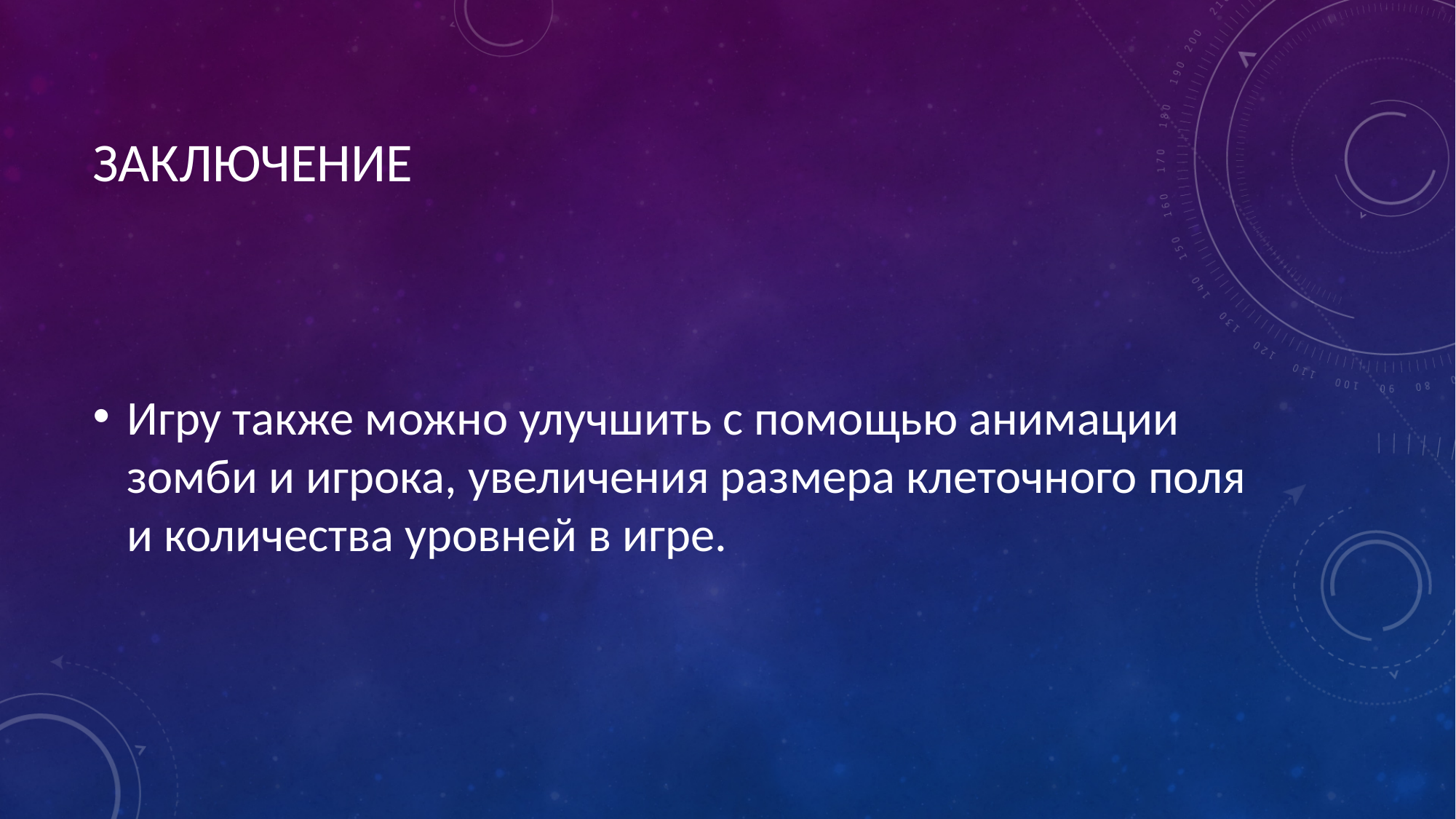

# Заключение
Игру также можно улучшить с помощью анимации зомби и игрока, увеличения размера клеточного поля и количества уровней в игре.